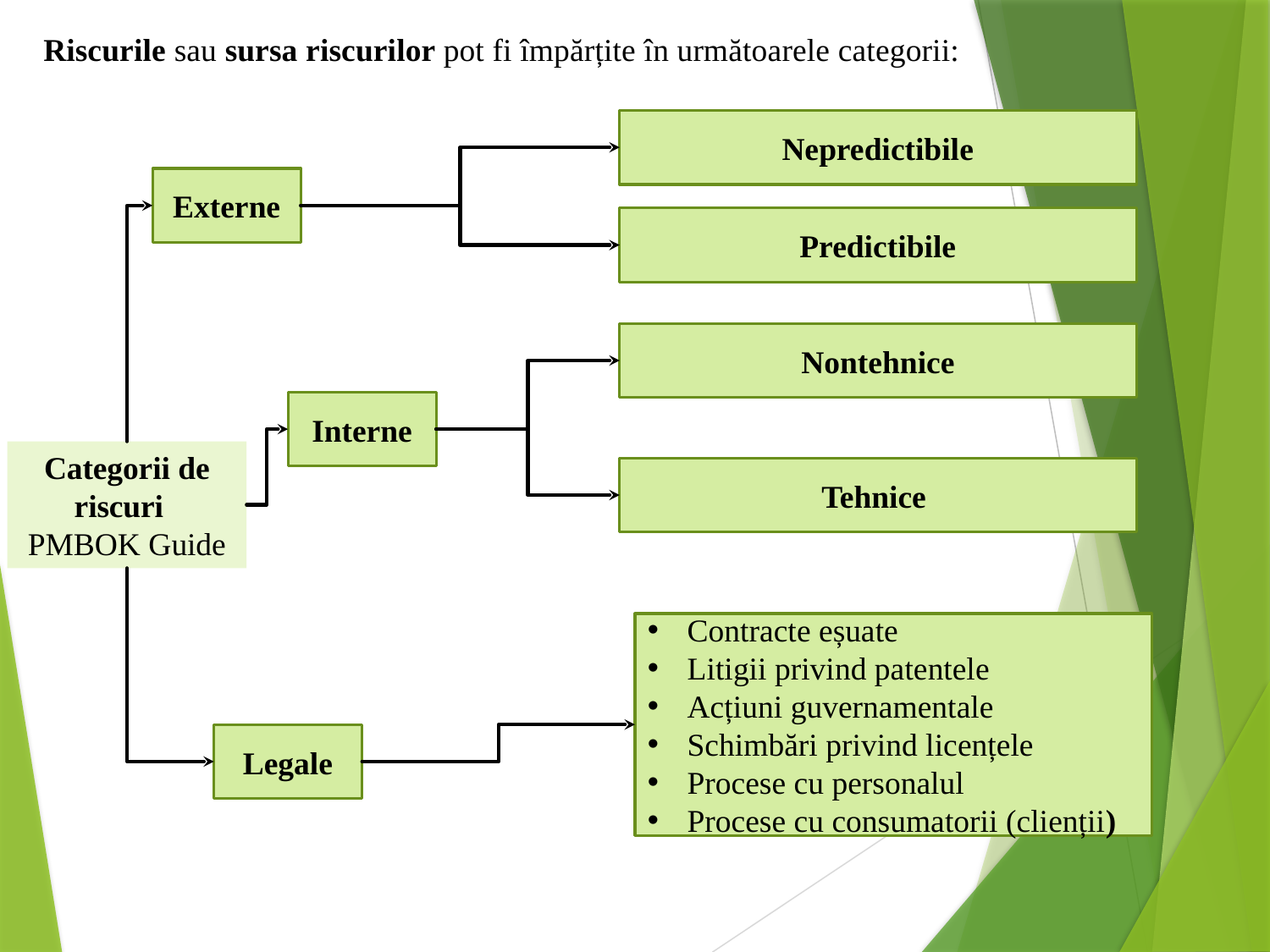

Riscurile sau sursa riscurilor pot fi împărțite în următoarele categorii:
Nepredictibile
Externe
Predictibile
Nontehnice
Interne
Categorii de riscuri
PMBOK Guide
Tehnice
Contracte eșuate
Litigii privind patentele
Acțiuni guvernamentale
Schimbări privind licențele
Procese cu personalul
Procese cu consumatorii (clienții)
Legale